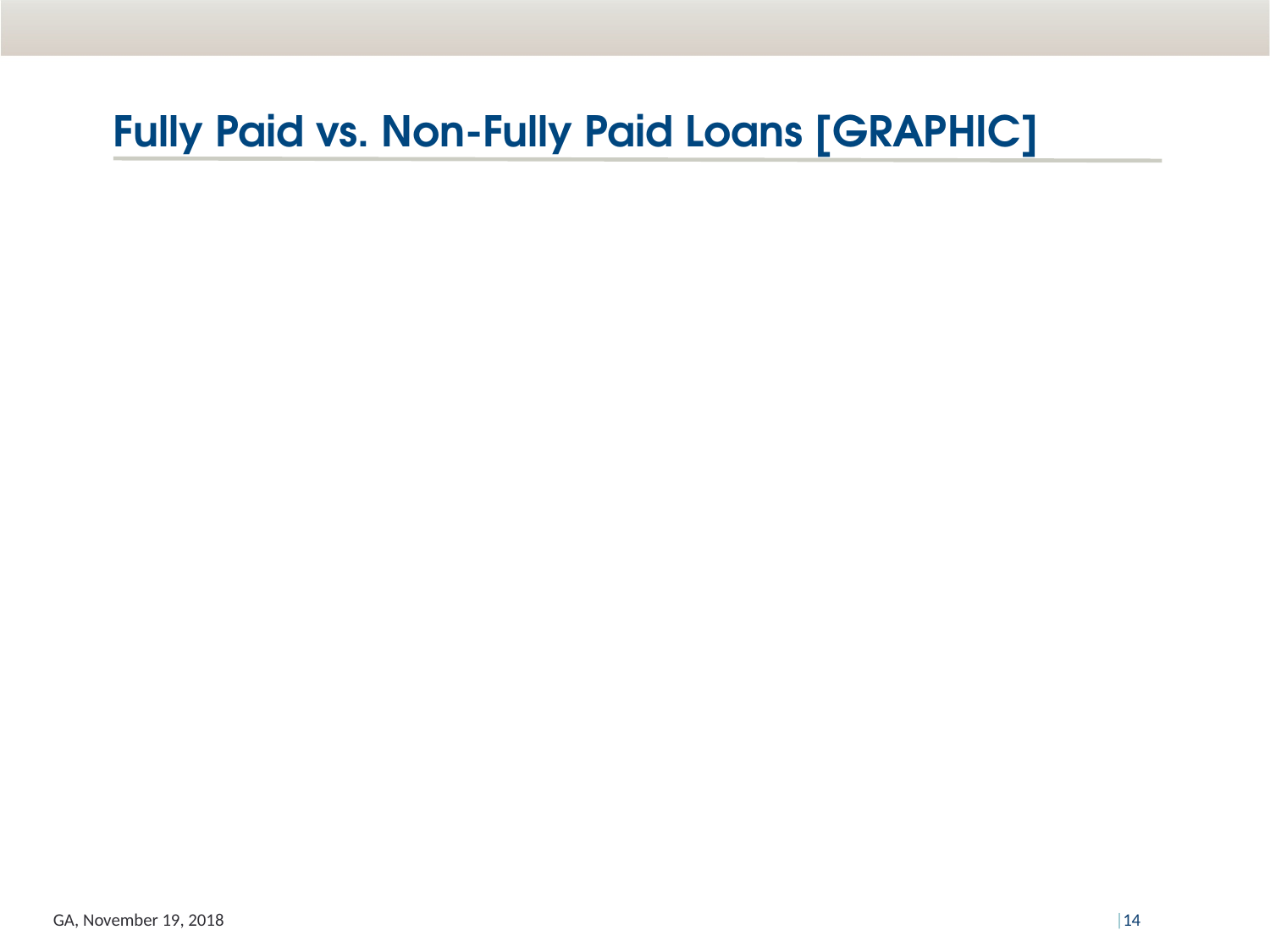

# Fully Paid vs. Non-Fully Paid Loans [GRAPHIC]